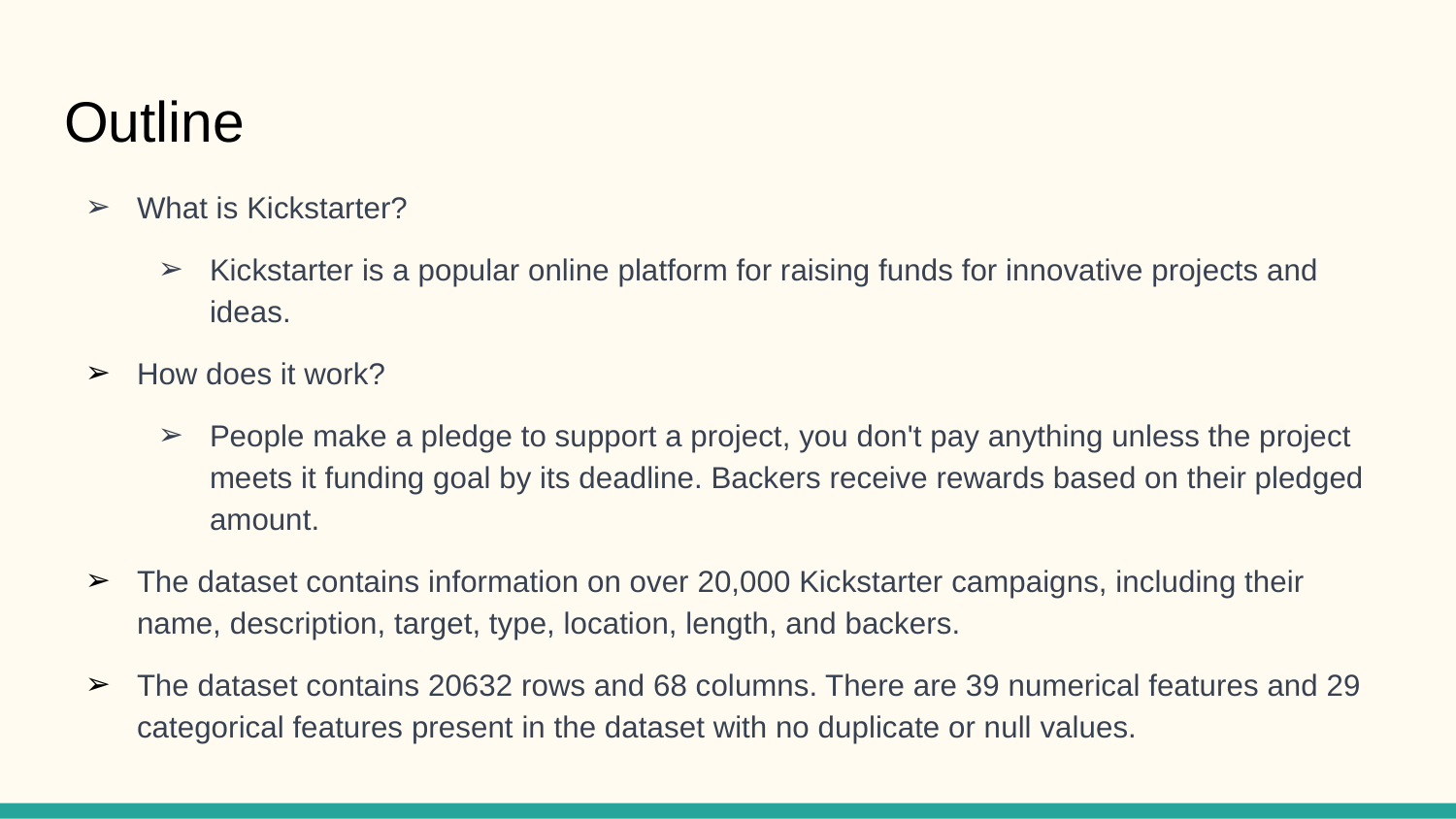

# Outline
What is Kickstarter?
Kickstarter is a popular online platform for raising funds for innovative projects and ideas.
How does it work?
People make a pledge to support a project, you don't pay anything unless the project meets it funding goal by its deadline. Backers receive rewards based on their pledged amount.
The dataset contains information on over 20,000 Kickstarter campaigns, including their name, description, target, type, location, length, and backers.
The dataset contains 20632 rows and 68 columns. There are 39 numerical features and 29 categorical features present in the dataset with no duplicate or null values.